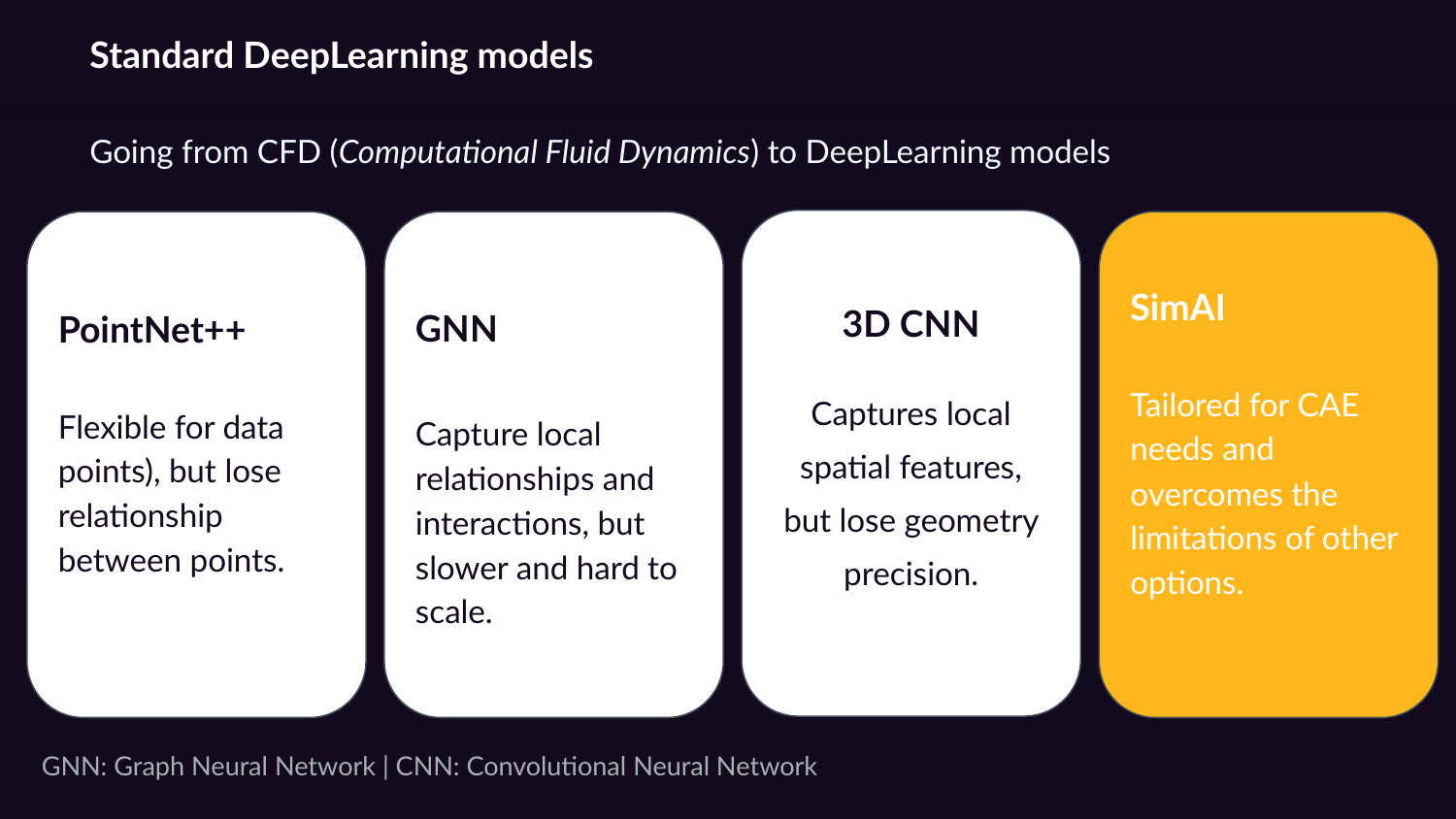

# Standard DeepLearning models
Going from CFD (Computational Fluid Dynamics) to DeepLearning models
3D CNN

Captures local spatial features, but lose geometry precision.

PointNet++

Flexible for data points), but lose relationship between points.

GNN

Capture local relationships and interactions, but slower and hard to scale.
SimAI

Tailored for CAE needs and overcomes the limitations of other options.

GNN: Graph Neural Network | CNN: Convolutional Neural Network